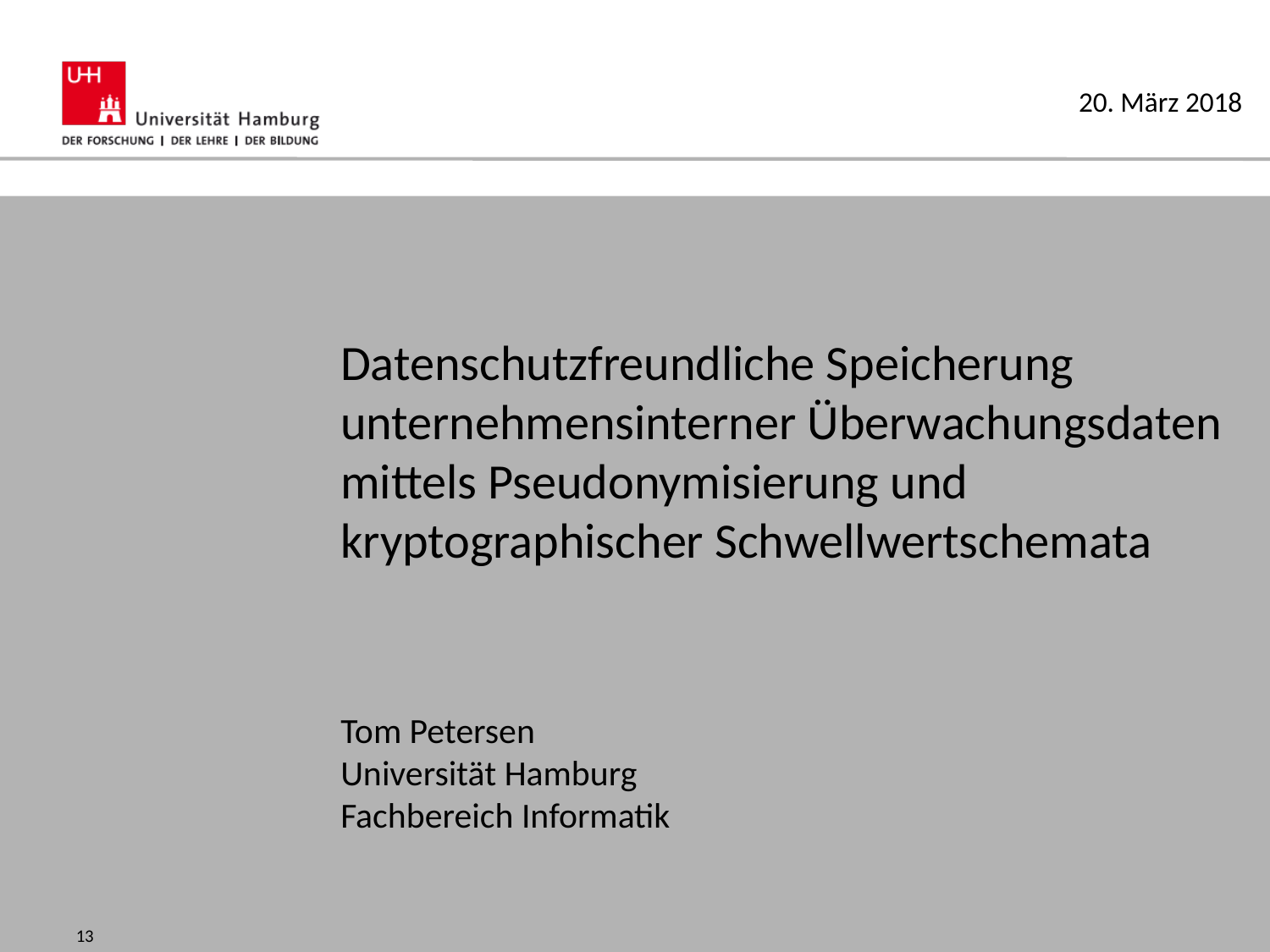

20. März 2018
Datenschutzfreundliche Speicherung unternehmensinterner Überwachungsdaten mittels Pseudonymisierung und kryptographischer Schwellwertschemata
Tom Petersen
Universität Hamburg
Fachbereich Informatik